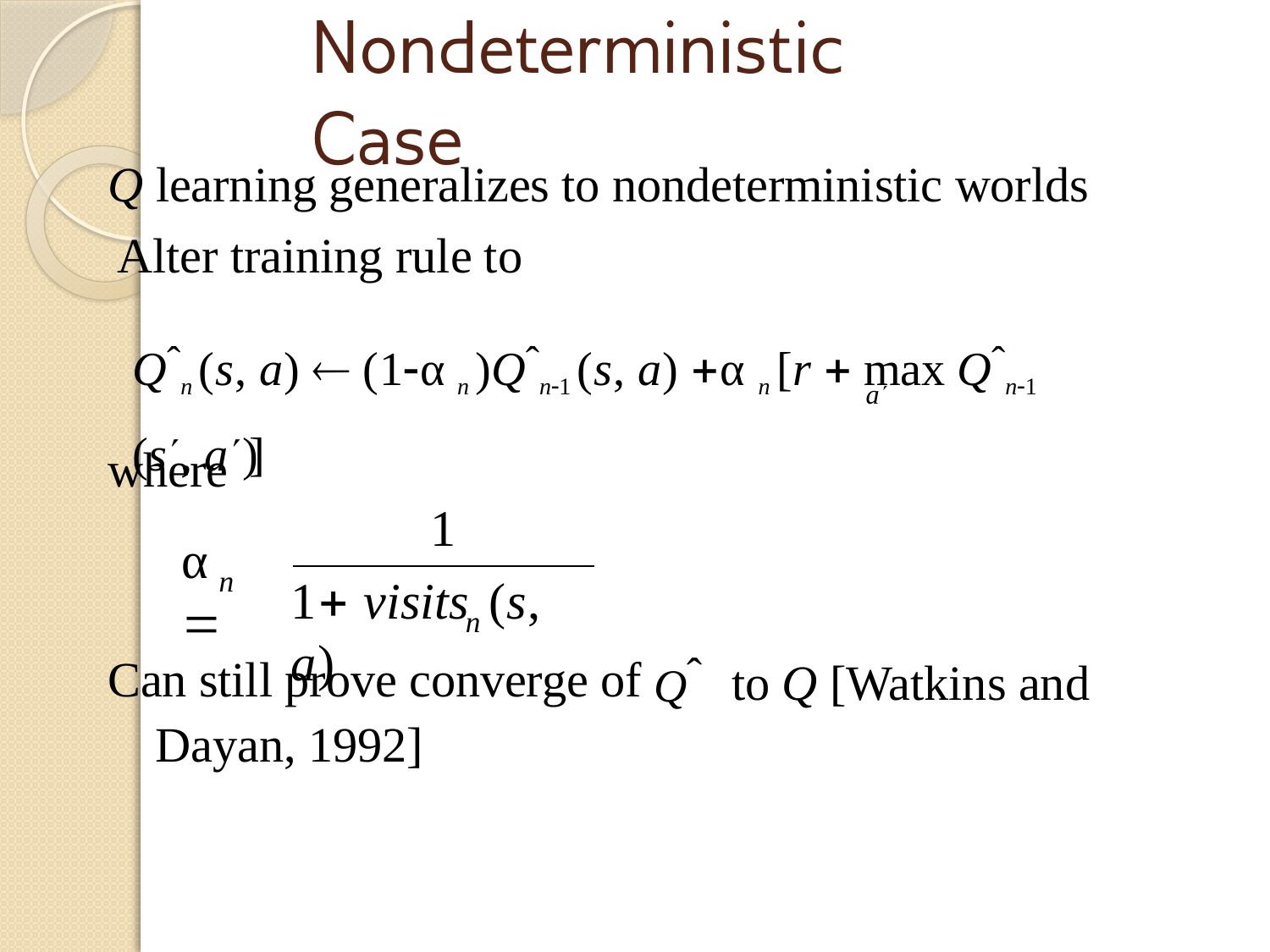

# Nondeterministic Case
Q learning generalizes to nondeterministic worlds  Alter training rule to
Qˆn (s, a) ← (1−α n )Qˆn−1 (s, a) +α n [r + max Qˆn−1 (s′, a′)]
a′
where
1
α	=
n
1+ visits	(s, a)

n
Can still prove converge of Qˆ  Dayan, 1992]
to Q [Watkins and